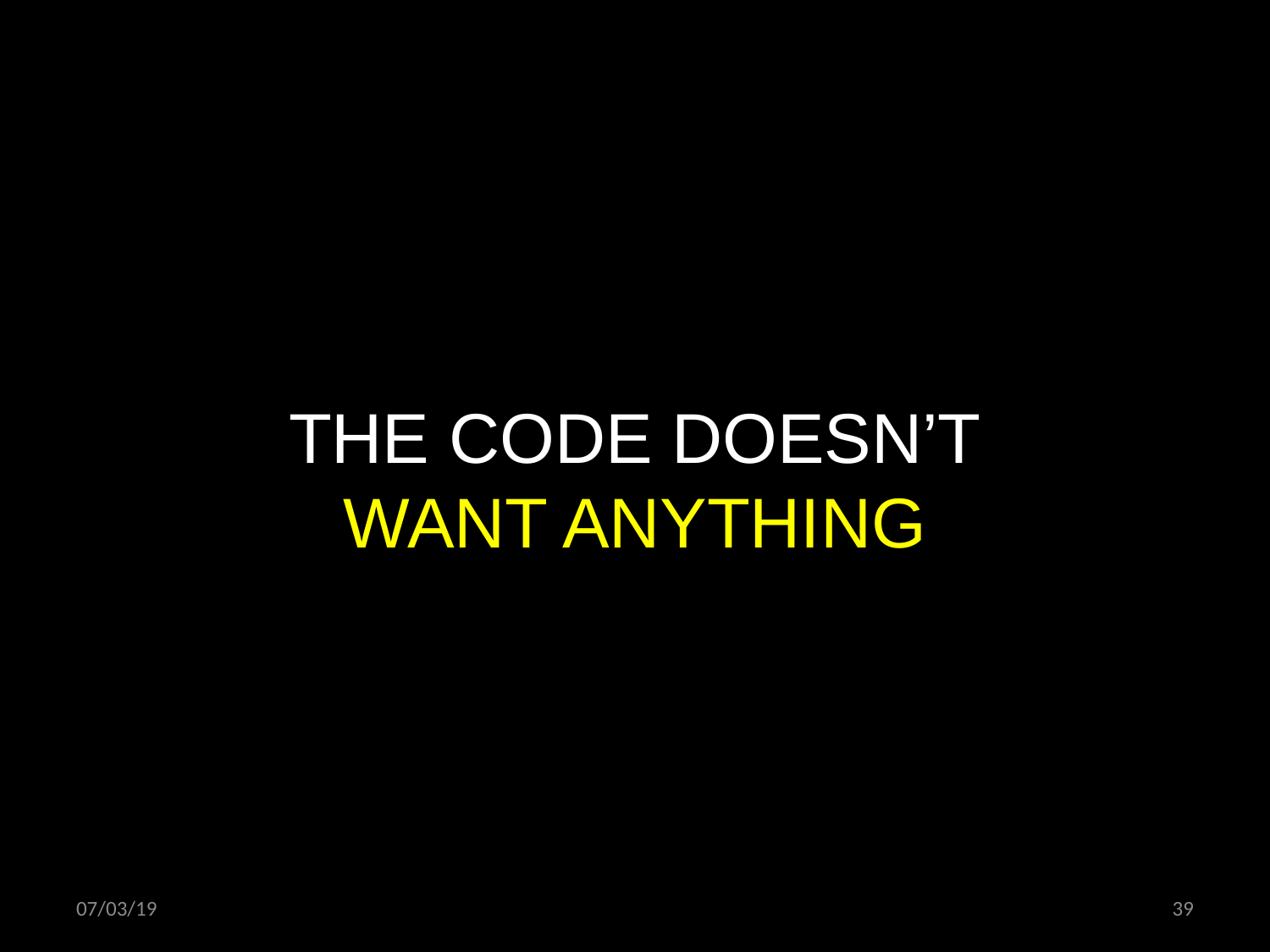

THE CODE DOESN’T
WANT ANYTHING
07/03/19
39